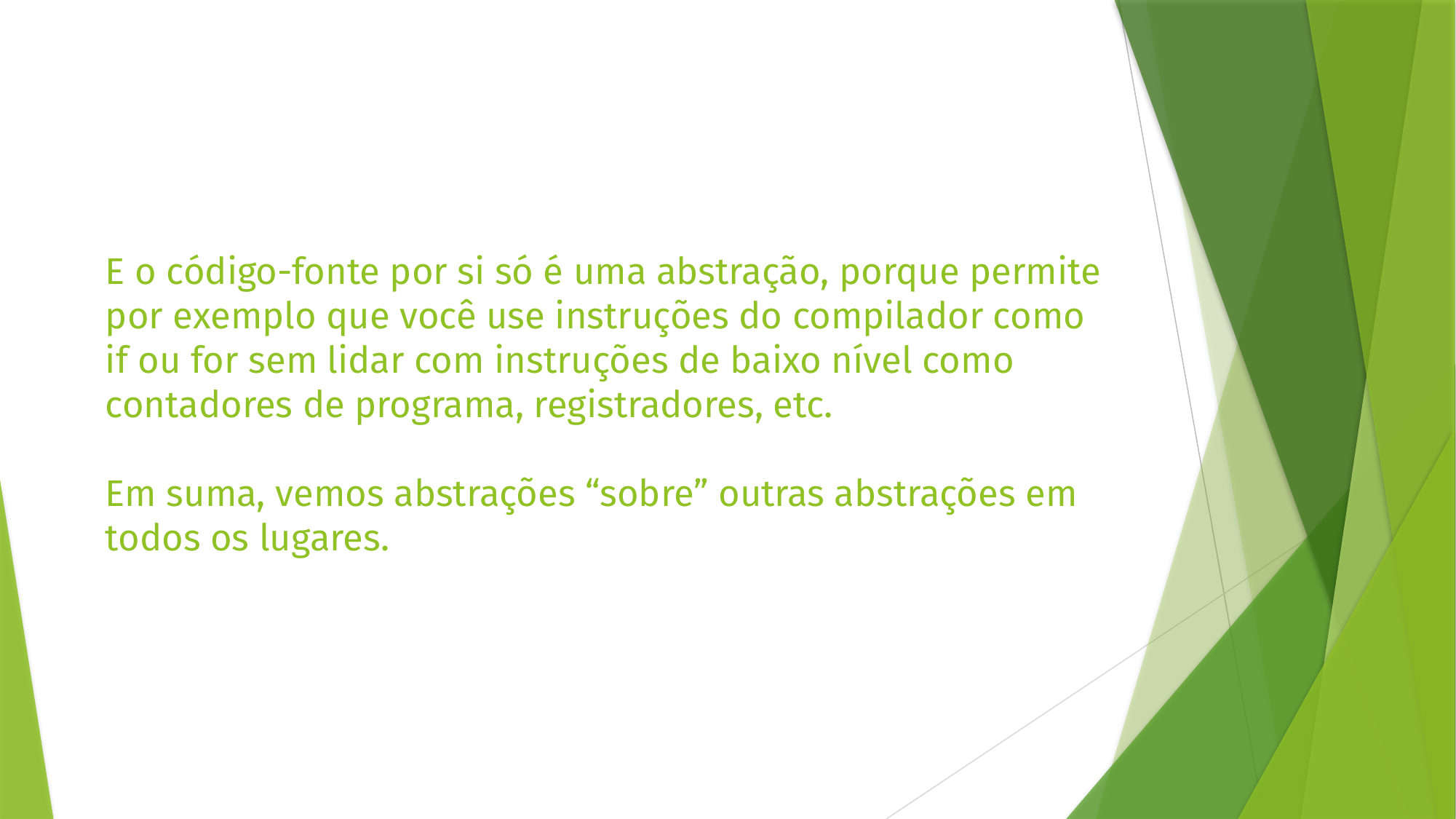

# E o código-fonte por si só é uma abstração, porque permite por exemplo que você use instruções do compilador como if ou for sem lidar com instruções de baixo nível como contadores de programa, registradores, etc. Em suma, vemos abstrações “sobre” outras abstrações em todos os lugares.